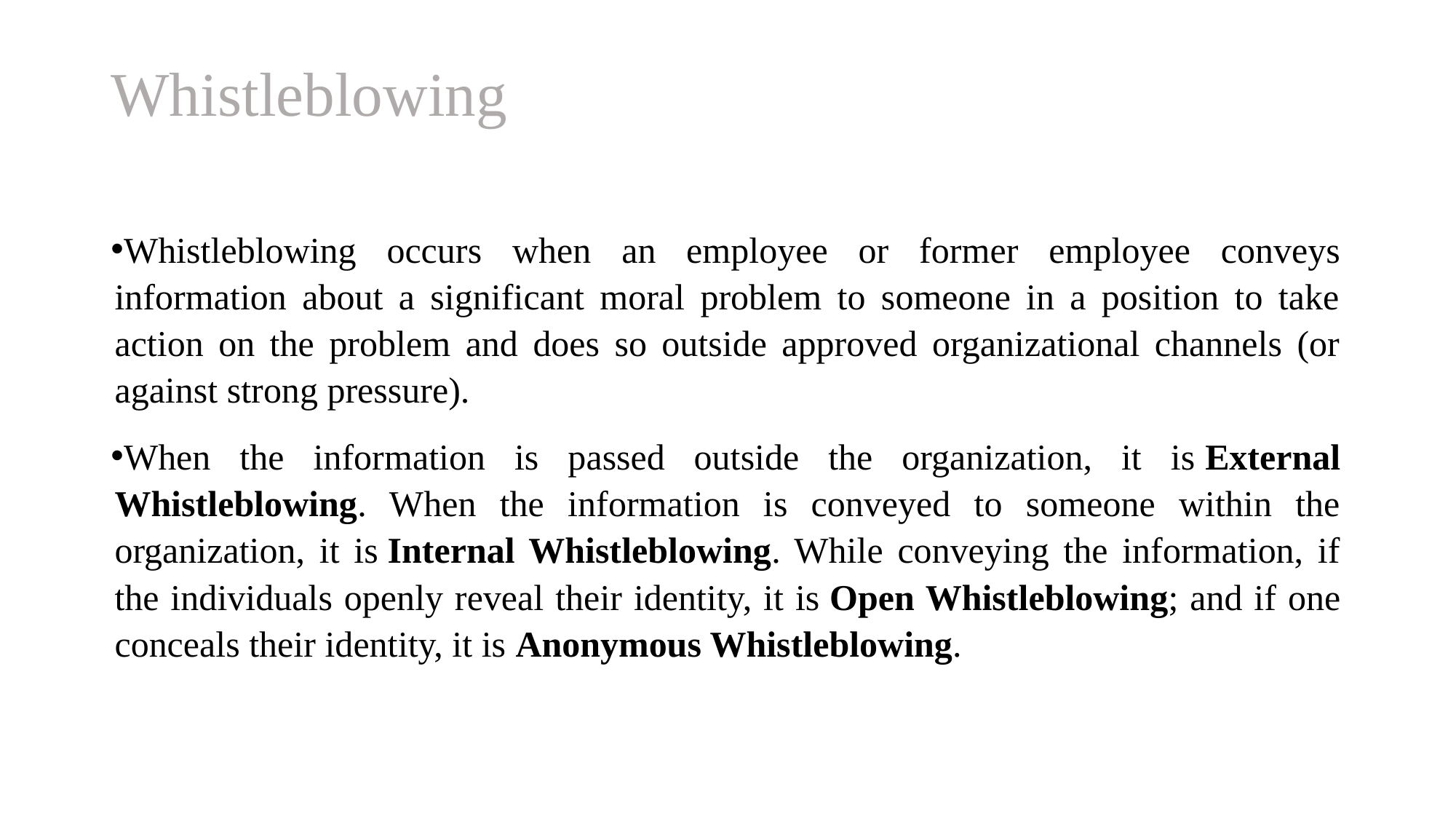

# Whistleblowing
Whistleblowing occurs when an employee or former employee conveys information about a significant moral problem to someone in a position to take action on the problem and does so outside approved organizational channels (or against strong pressure).
When the information is passed outside the organization, it is External Whistleblowing. When the information is conveyed to someone within the organization, it is Internal Whistleblowing. While conveying the information, if the individuals openly reveal their identity, it is Open Whistleblowing; and if one conceals their identity, it is Anonymous Whistleblowing.